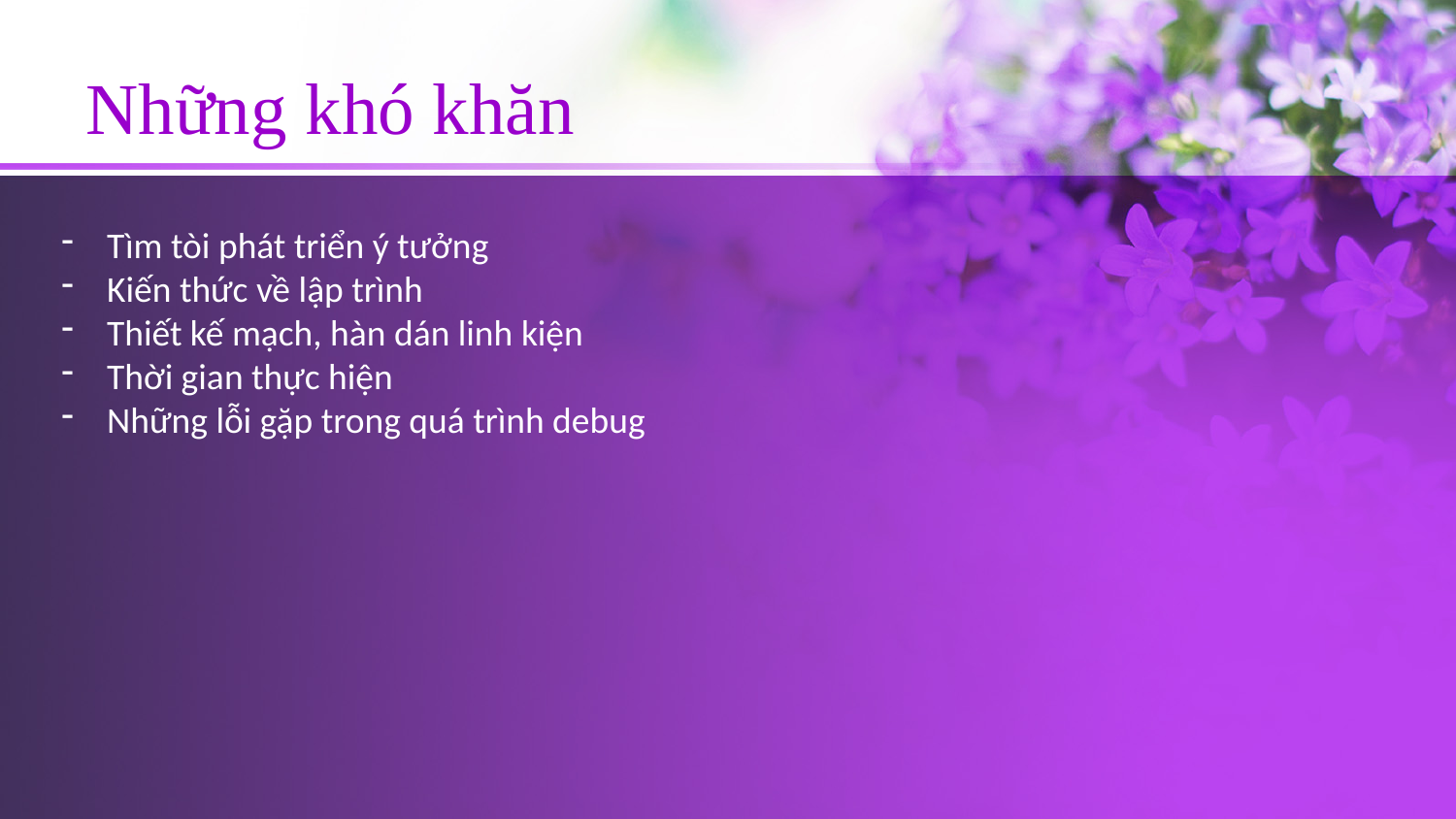

# Những khó khăn
Tìm tòi phát triển ý tưởng
Kiến thức về lập trình
Thiết kế mạch, hàn dán linh kiện
Thời gian thực hiện
Những lỗi gặp trong quá trình debug